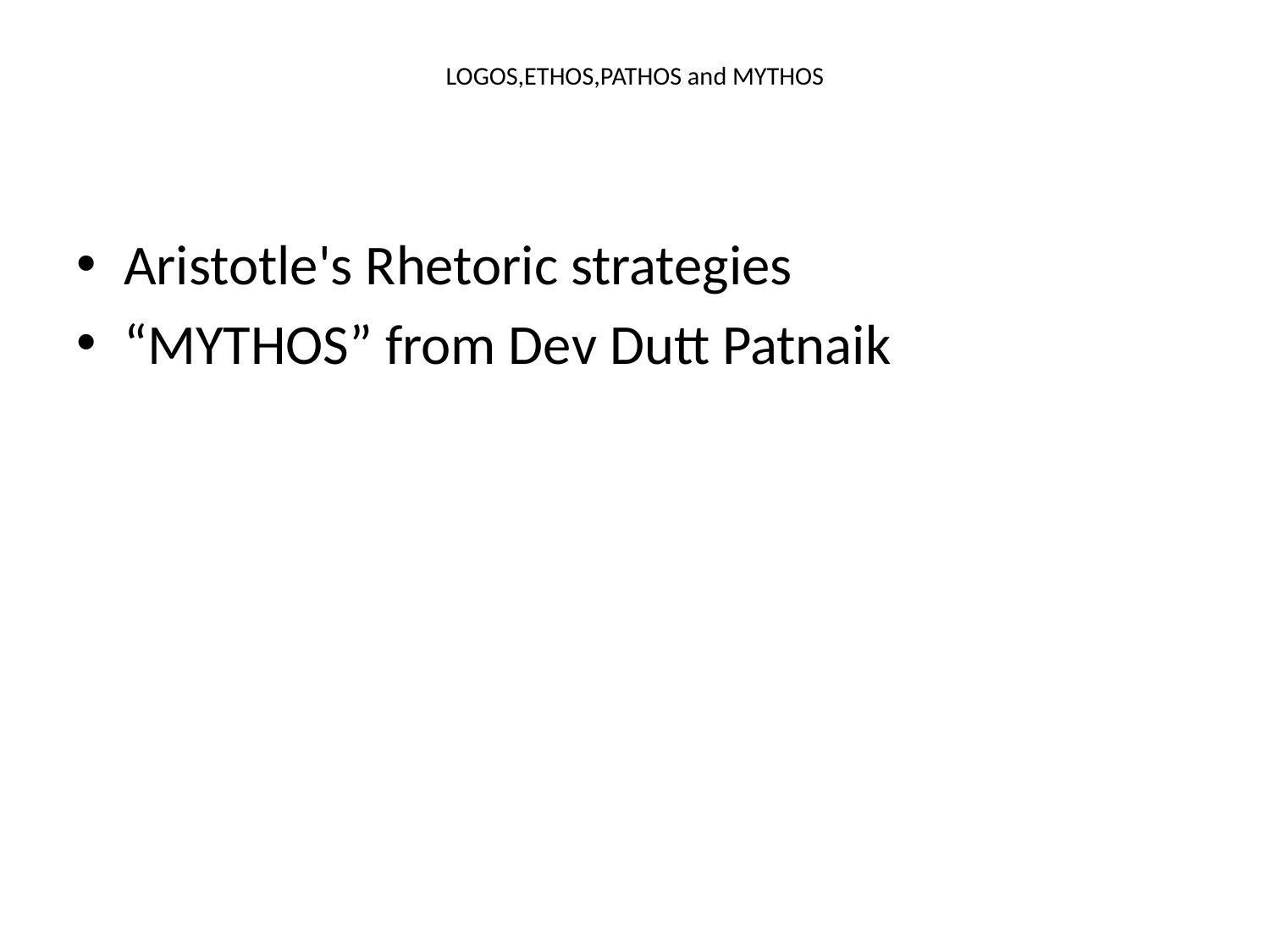

# LOGOS,ETHOS,PATHOS and MYTHOS
Aristotle's Rhetoric strategies
“MYTHOS” from Dev Dutt Patnaik